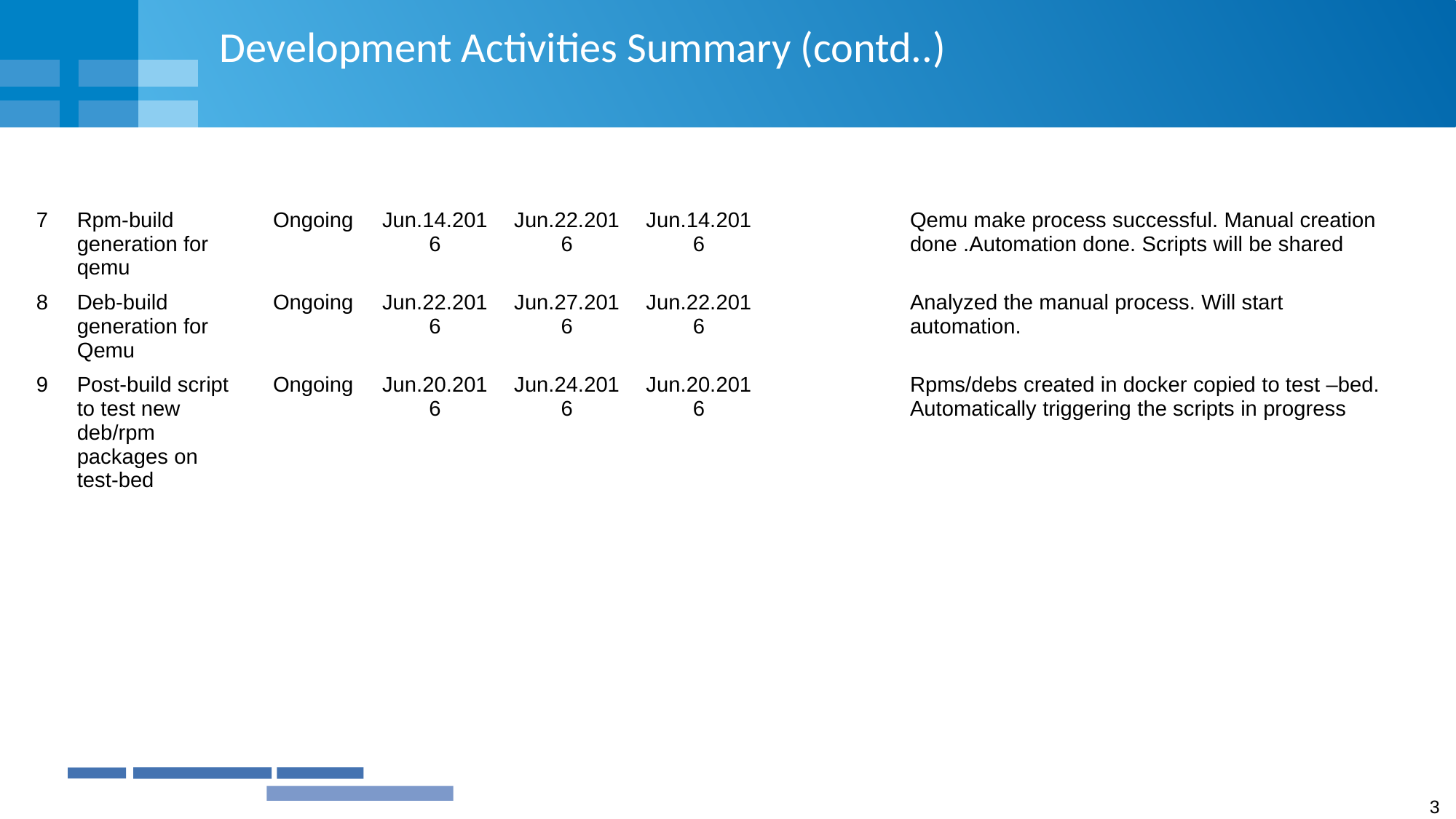

Development Activities Summary (contd..)

| No | Tasks | Status | Tentative Start date | Tentative end date | Actual Start date | Actual end date | Remarks |
| --- | --- | --- | --- | --- | --- | --- | --- |
| 7 | Rpm-build generation for qemu | Ongoing | Jun.14.2016 | Jun.22.2016 | Jun.14.2016 |  | Qemu make process successful. Manual creation done .Automation done. Scripts will be shared |
| 8 | Deb-build generation for Qemu | Ongoing | Jun.22.2016 | Jun.27.2016 | Jun.22.2016 |  | Analyzed the manual process. Will start automation. |
| 9 | Post-build script to test new deb/rpm packages on test-bed | Ongoing | Jun.20.2016 | Jun.24.2016 | Jun.20.2016 |  | Rpms/debs created in docker copied to test –bed. Automatically triggering the scripts in progress |